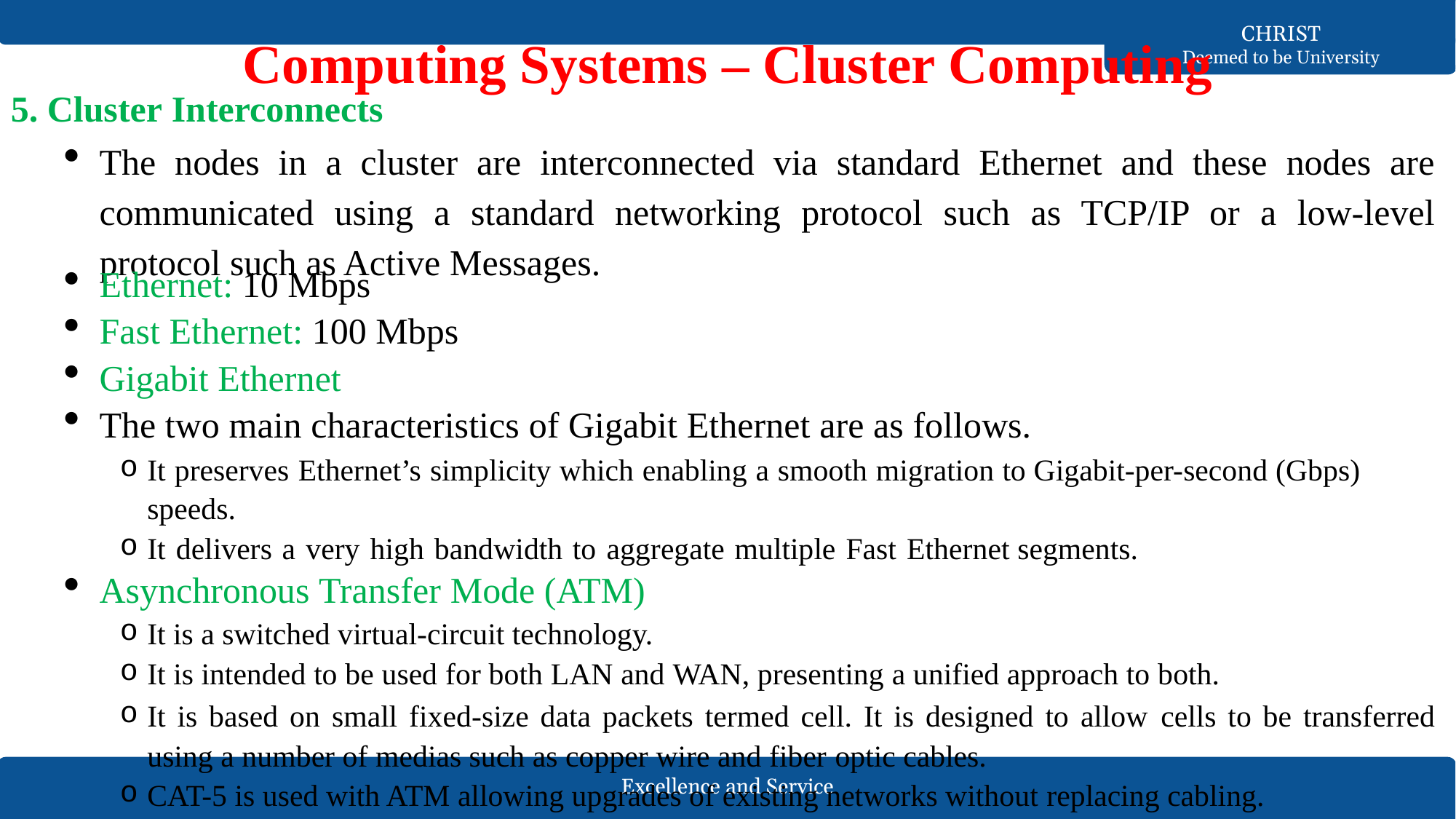

Computing Systems – Cluster Computing
5. Cluster Interconnects
The nodes in a cluster are interconnected via standard Ethernet and these nodes are communicated using a standard networking protocol such as TCP/IP or a low-level protocol such as Active Messages.
Ethernet: 10 Mbps
Fast Ethernet: 100 Mbps
Gigabit Ethernet
The two main characteristics of Gigabit Ethernet are as follows.
It preserves Ethernet’s simplicity which enabling a smooth migration to Gigabit-per-second (Gbps) speeds.
It delivers a very high bandwidth to aggregate multiple Fast Ethernet segments.
Asynchronous Transfer Mode (ATM)
It is a switched virtual-circuit technology.
It is intended to be used for both LAN and WAN, presenting a unified approach to both.
It is based on small fixed-size data packets termed cell. It is designed to allow cells to be transferred using a number of medias such as copper wire and fiber optic cables.
CAT-5 is used with ATM allowing upgrades of existing networks without replacing cabling.